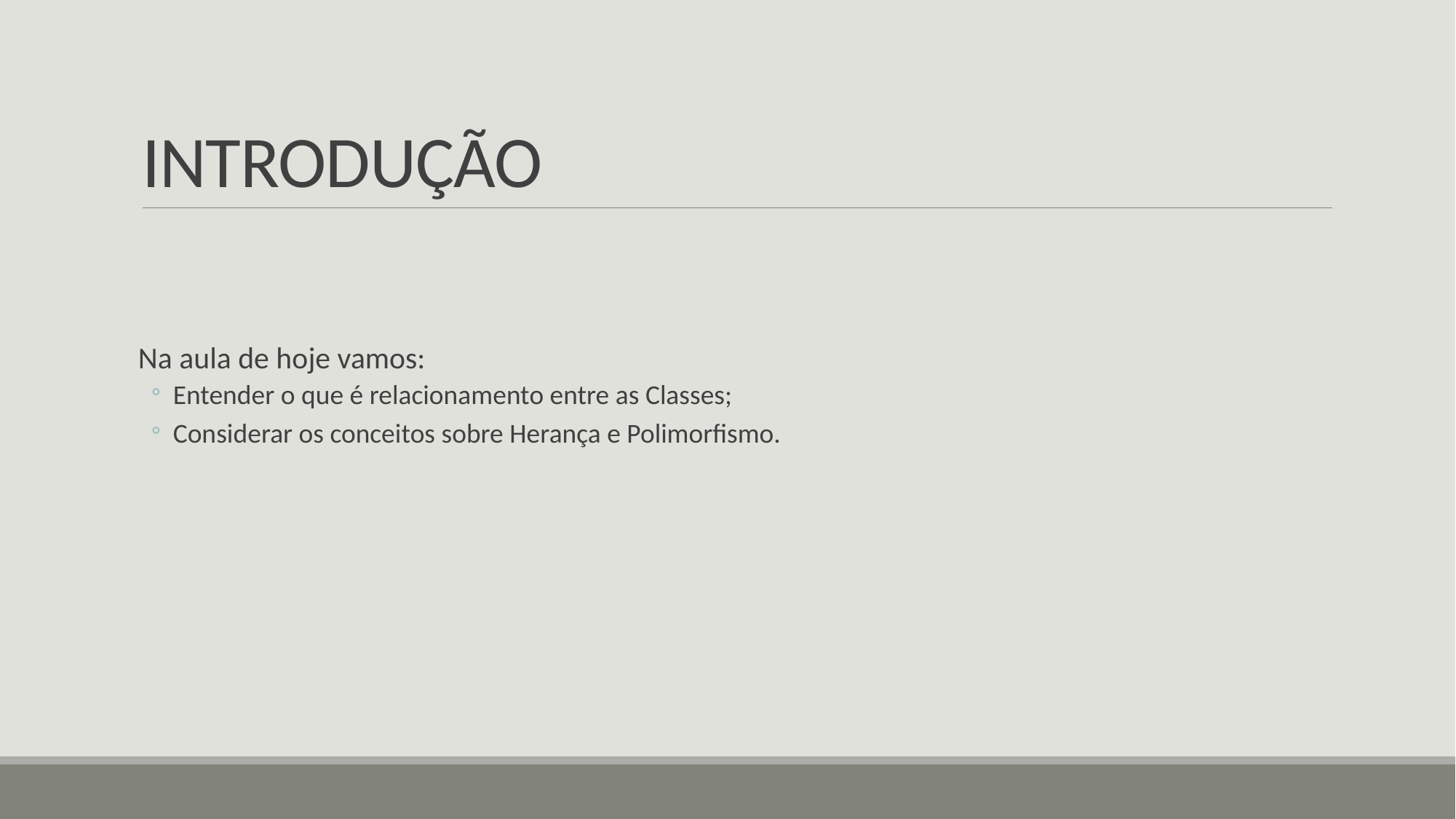

# INTRODUÇÃO
Na aula de hoje vamos:
Entender o que é relacionamento entre as Classes;
Considerar os conceitos sobre Herança e Polimorfismo.